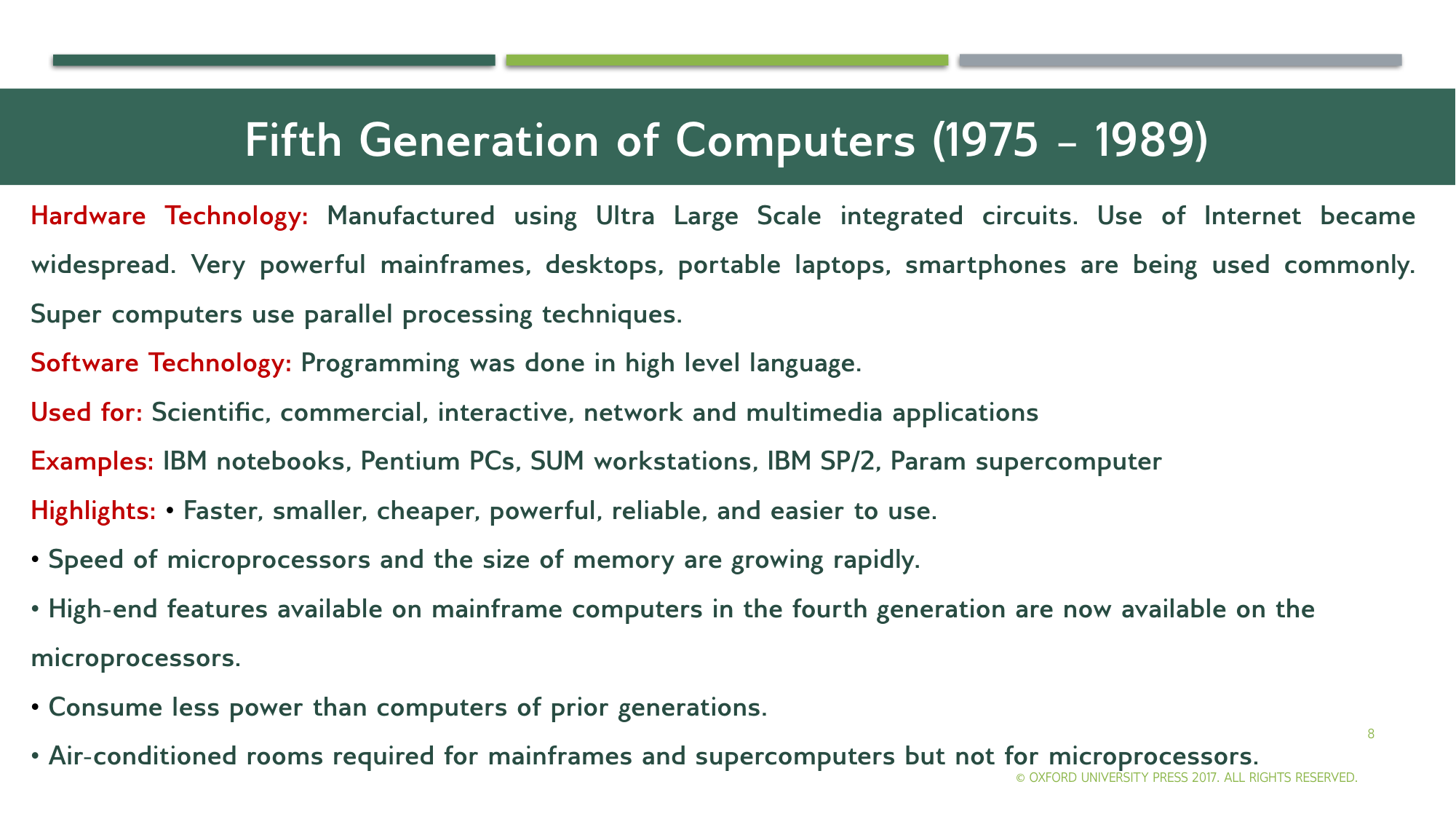

Fifth Generation of Computers (1975 – 1989)
Hardware Technology: Manufactured using Ultra Large Scale integrated circuits. Use of Internet became widespread. Very powerful mainframes, desktops, portable laptops, smartphones are being used commonly. Super computers use parallel processing techniques.
Software Technology: Programming was done in high level language.
Used for: Scientific, commercial, interactive, network and multimedia applications
Examples: IBM notebooks, Pentium PCs, SUM workstations, IBM SP/2, Param supercomputer
Highlights: • Faster, smaller, cheaper, powerful, reliable, and easier to use.
• Speed of microprocessors and the size of memory are growing rapidly.
• High-end features available on mainframe computers in the fourth generation are now available on the microprocessors.
• Consume less power than computers of prior generations.
• Air-conditioned rooms required for mainframes and supercomputers but not for microprocessors.
8
© Oxford University Press 2017. All rights reserved.